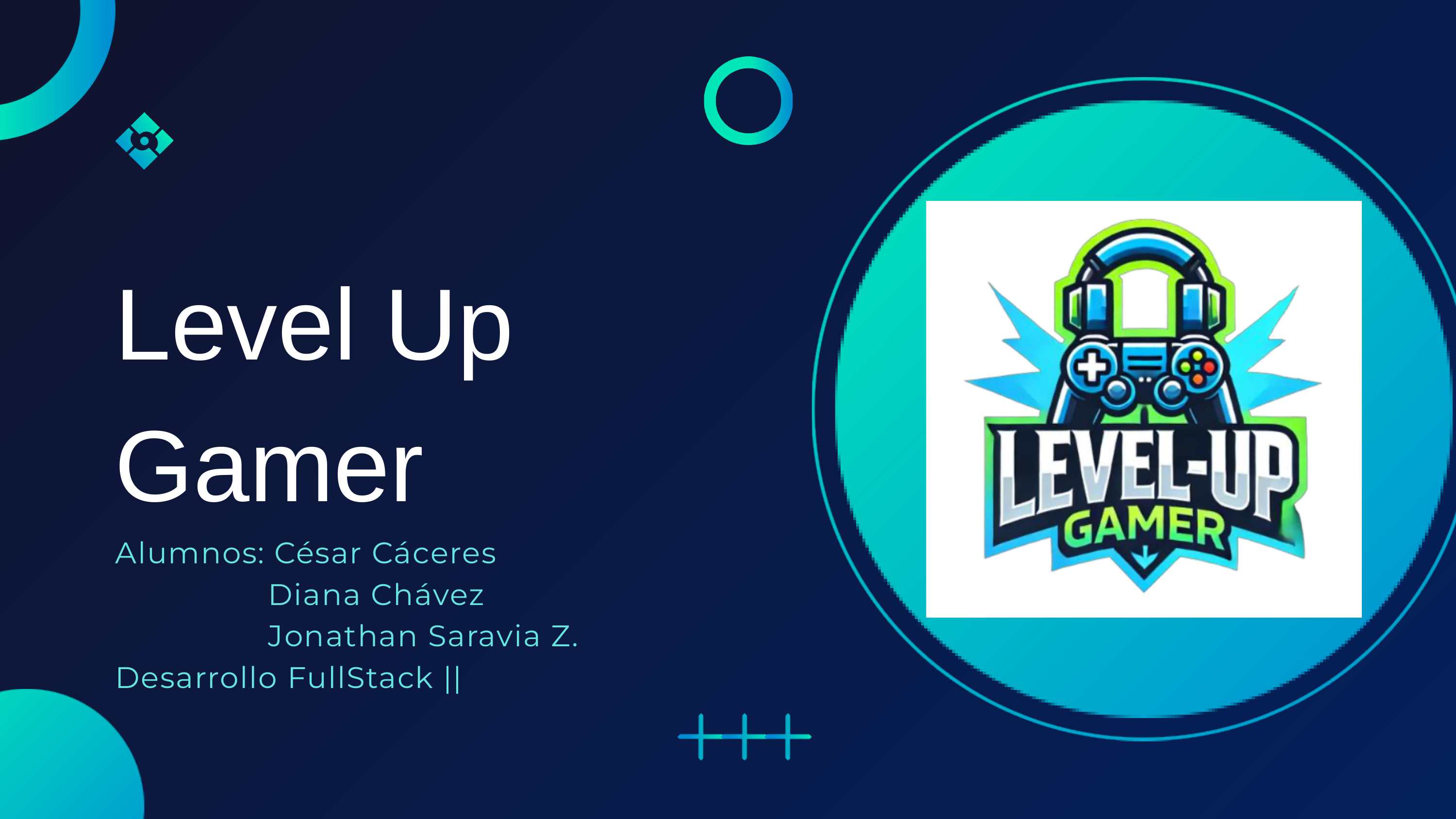

Level Up
Gamer
Alumnos: César Cáceres
                 Diana Chávez
                 Jonathan Saravia Z.
Desarrollo FullStack ||